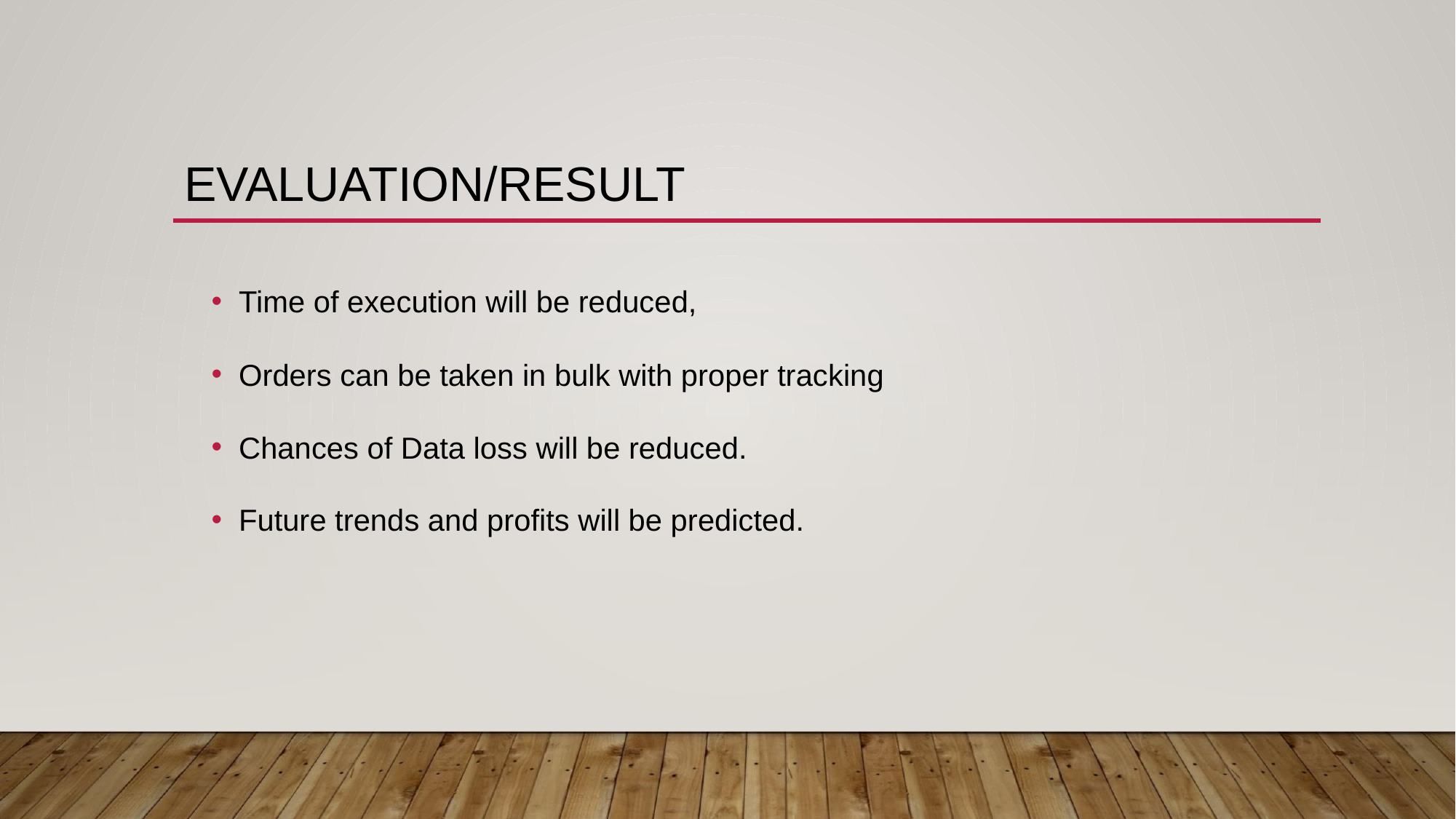

# EVALUATION/RESULT
Time of execution will be reduced,
Orders can be taken in bulk with proper tracking
Chances of Data loss will be reduced.
Future trends and profits will be predicted.